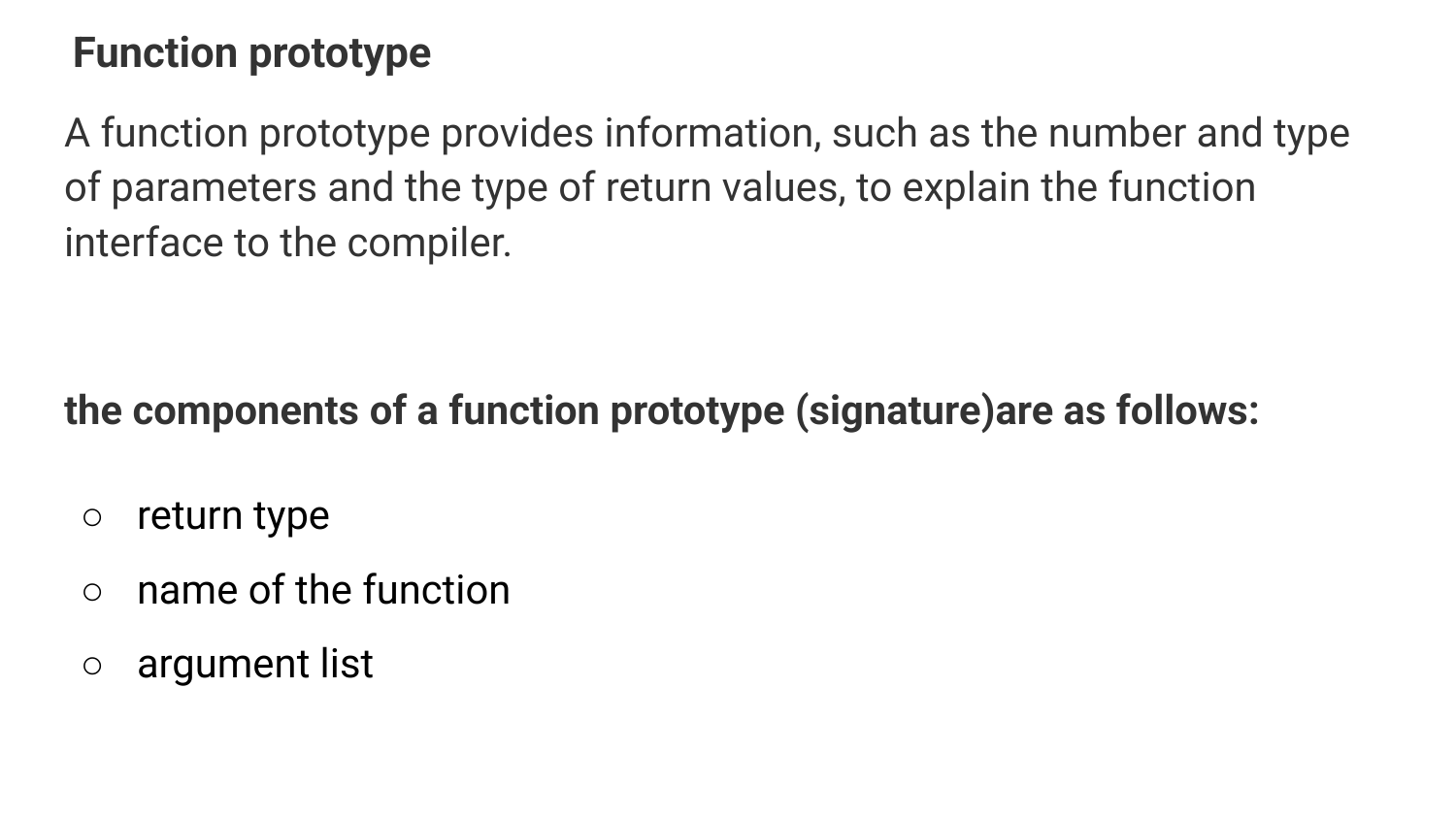

Function prototype
A function prototype provides information, such as the number and type of parameters and the type of return values, to explain the function interface to the compiler.

the components of a function prototype (signature)are as follows:
return type
name of the function
argument list